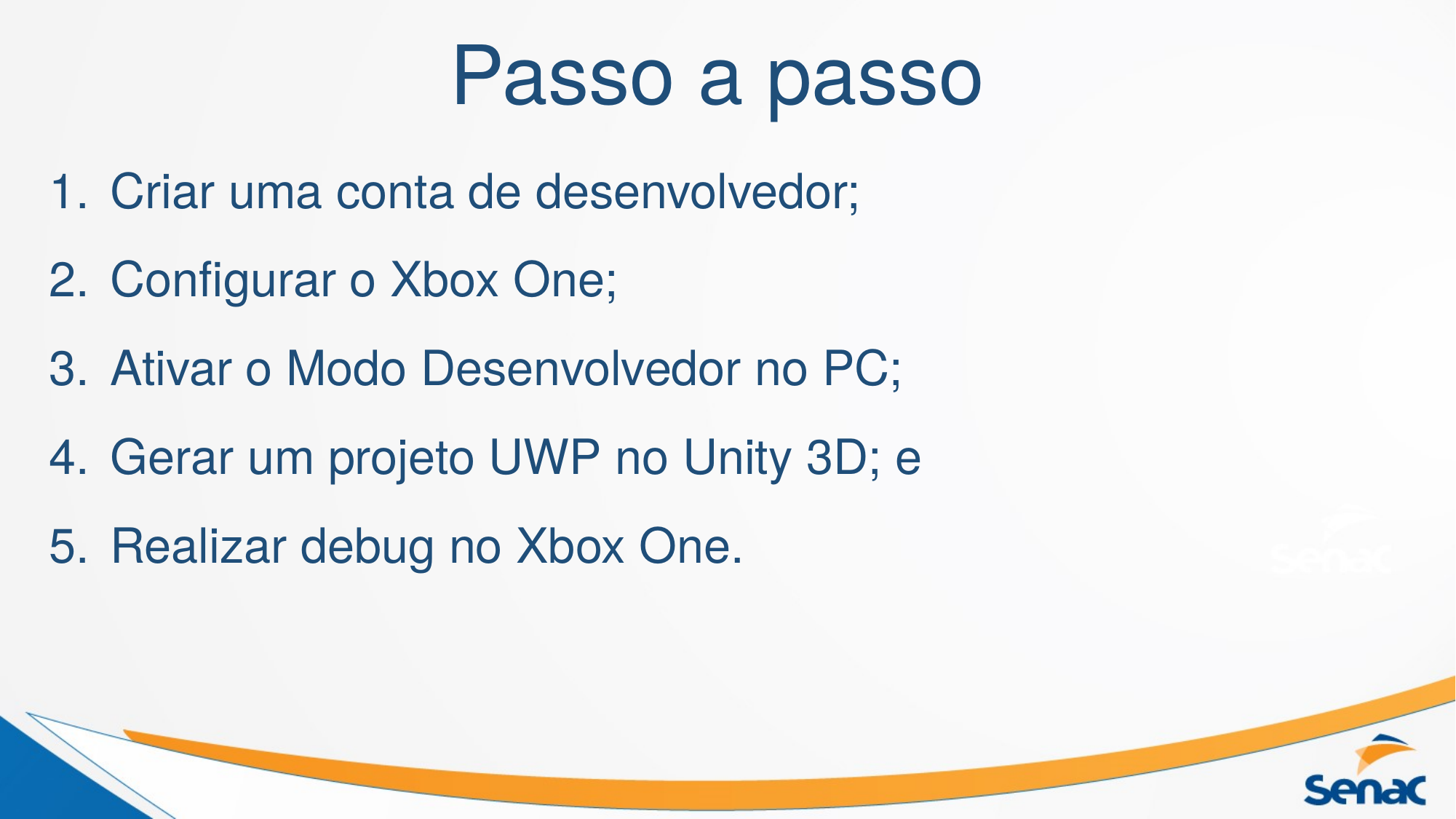

# Passo a passo
Criar uma conta de desenvolvedor;
Configurar o Xbox One;
Ativar o Modo Desenvolvedor no PC;
Gerar um projeto UWP no Unity 3D; e
Realizar debug no Xbox One.